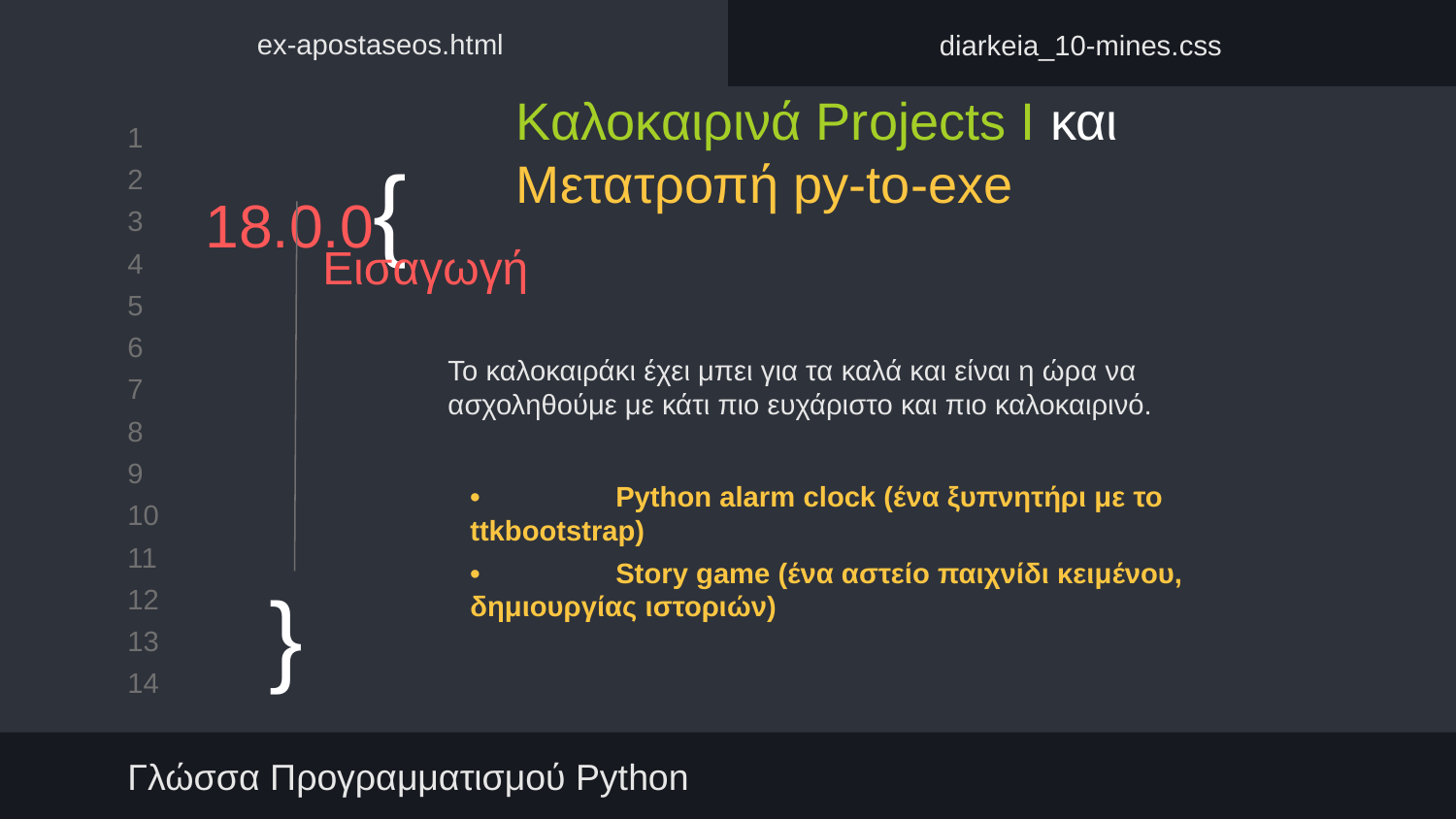

ex-apostaseos.html
diarkeia_10-mines.css
Καλοκαιρινά Projects I και Μετατροπή py-to-exe
# 18.0.0{
Εισαγωγή
Το καλοκαιράκι έχει μπει για τα καλά και είναι η ώρα να ασχοληθούμε με κάτι πιο ευχάριστο και πιο καλοκαιρινό.
•	Python alarm clock (ένα ξυπνητήρι με το ttkbootstrap)
•	Story game (ένα αστείο παιχνίδι κειμένου, δημιουργίας ιστοριών)

}
Γλώσσα Προγραμματισμού Python